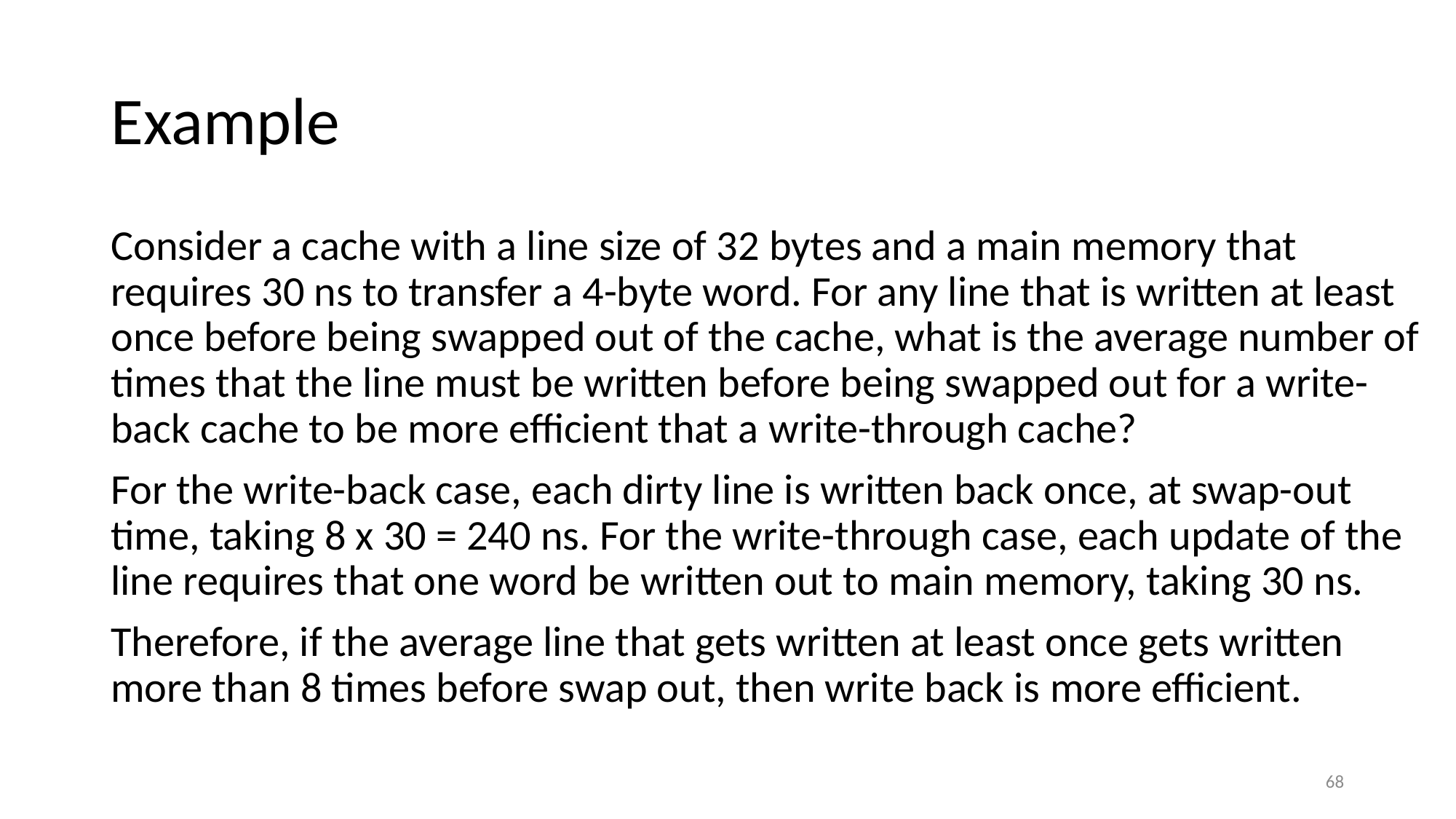

# Example
Consider a cache with a line size of 32 bytes and a main memory that requires 30 ns to transfer a 4-byte word. For any line that is written at least once before being swapped out of the cache, what is the average number of times that the line must be written before being swapped out for a write-back cache to be more efficient that a write-through cache?
For the write-back case, each dirty line is written back once, at swap-out time, taking 8 x 30 = 240 ns. For the write-through case, each update of the line requires that one word be written out to main memory, taking 30 ns.
Therefore, if the average line that gets written at least once gets written more than 8 times before swap out, then write back is more efficient.
68